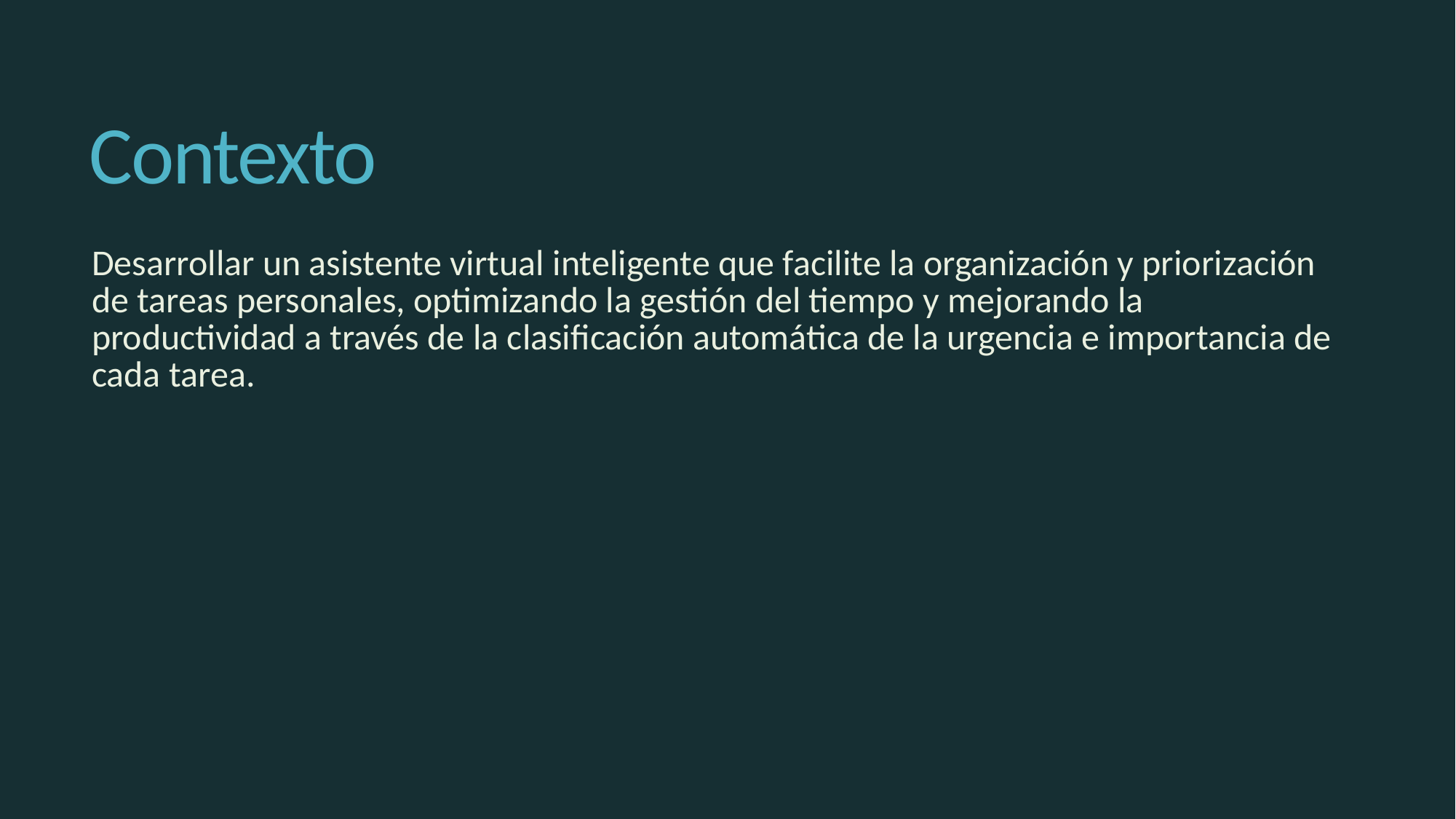

# Contexto
Desarrollar un asistente virtual inteligente que facilite la organización y priorización de tareas personales, optimizando la gestión del tiempo y mejorando la productividad a través de la clasificación automática de la urgencia e importancia de cada tarea.